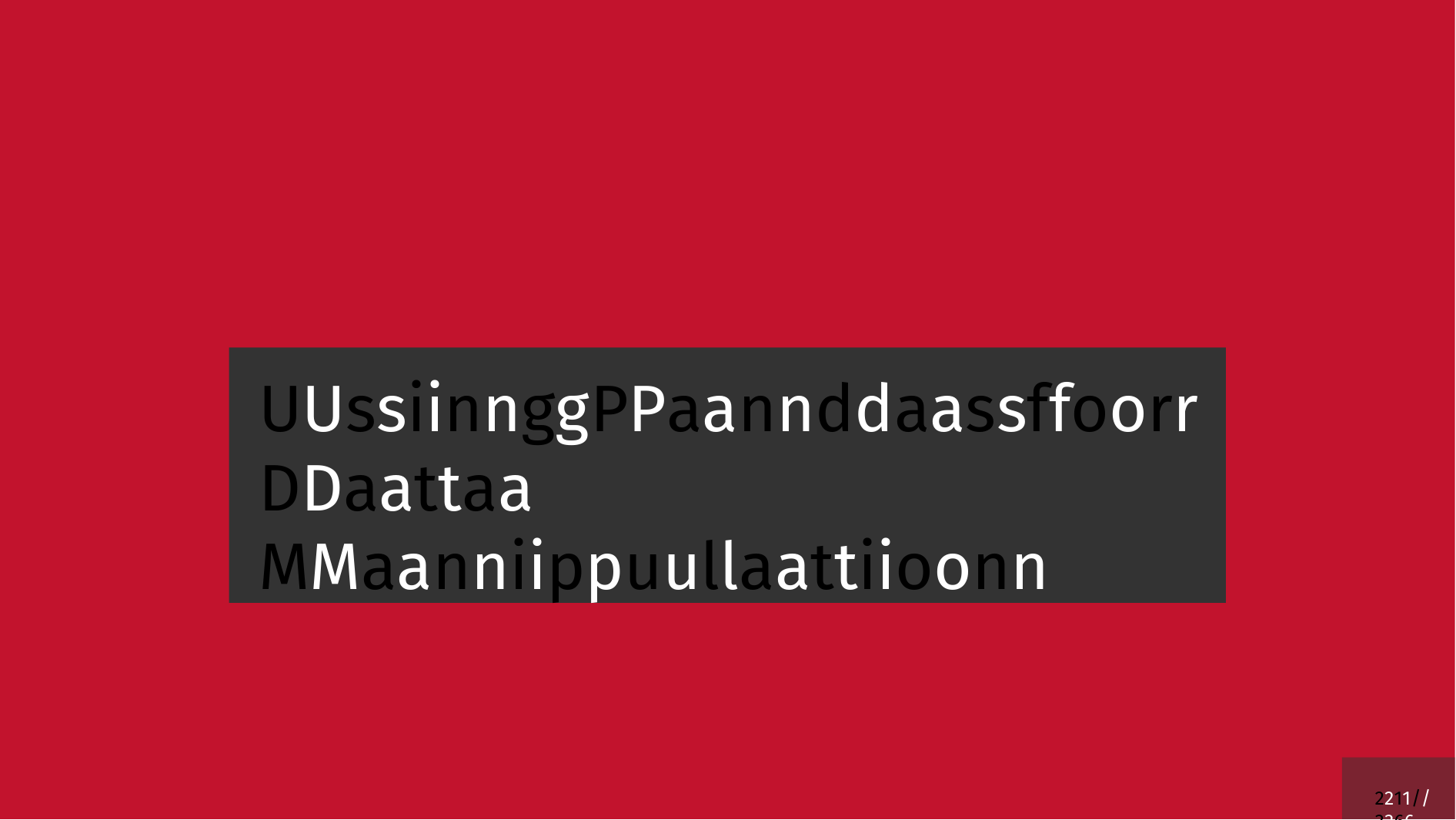

# UUssiinngg PPaannddaass ffoorr DDaattaa MMaanniippuullaattiioonn

2211 // 3366